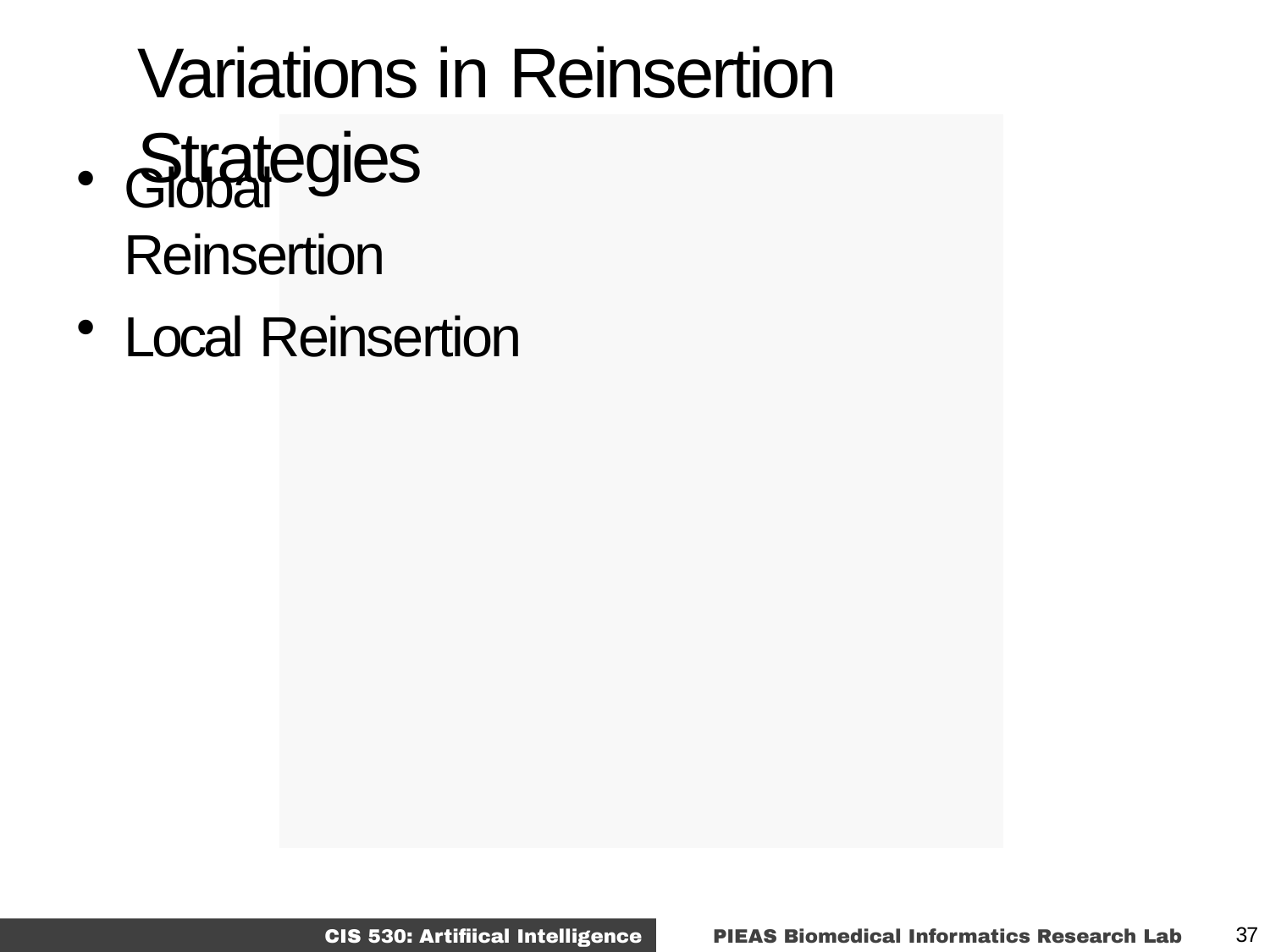

# Variations in Reinsertion Strategies
Global Reinsertion
Local Reinsertion
PIEAS Biomedical Informatics Research Lab
CIS 530: Artifiical Intelligence
37